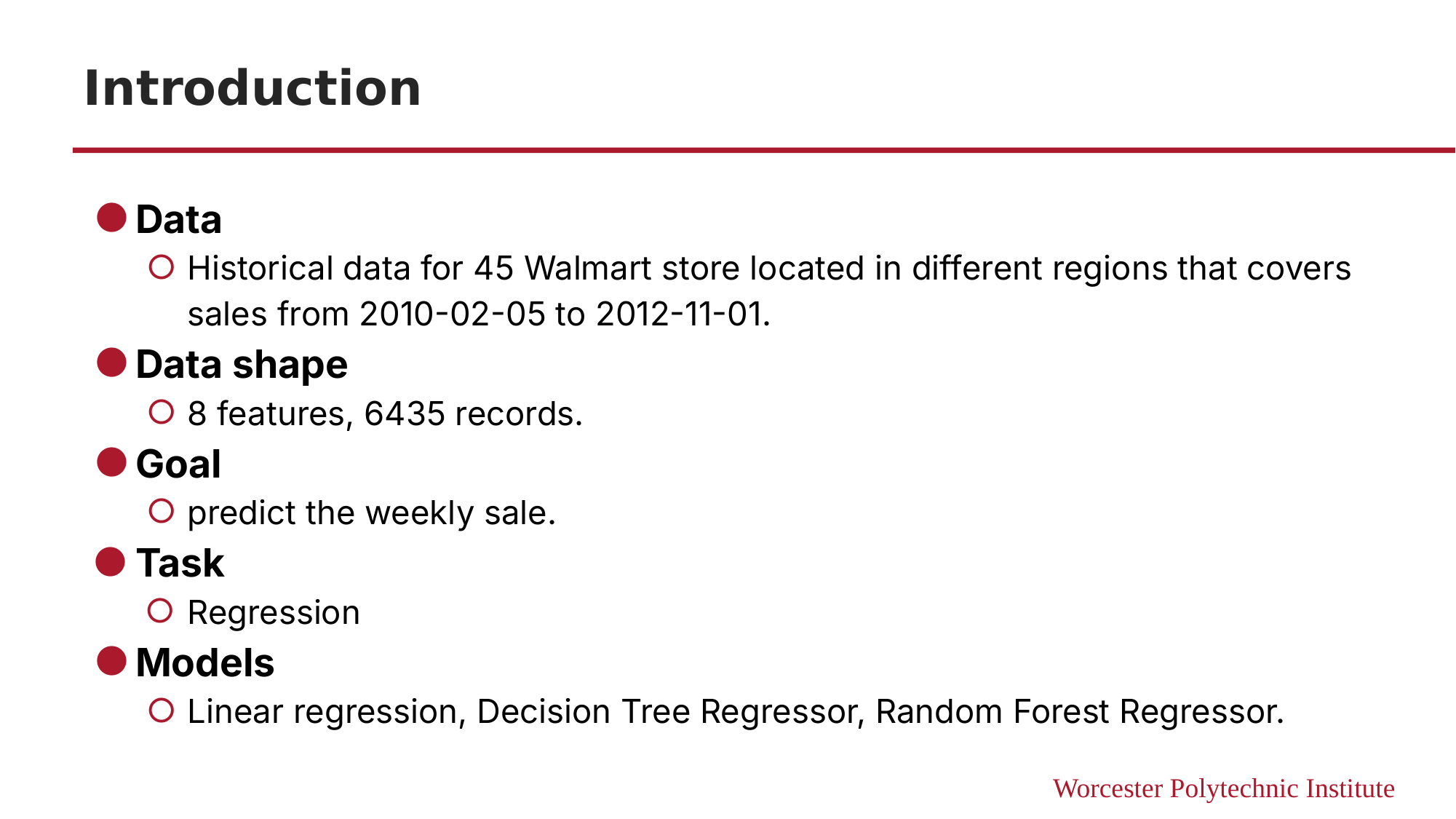

# Introduction
Data
Historical data for 45 Walmart store located in different regions that covers sales from 2010-02-05 to 2012-11-01.
Data shape
8 features, 6435 records.
Goal
predict the weekly sale.
Task
Regression
Models
Linear regression, Decision Tree Regressor, Random Forest Regressor.